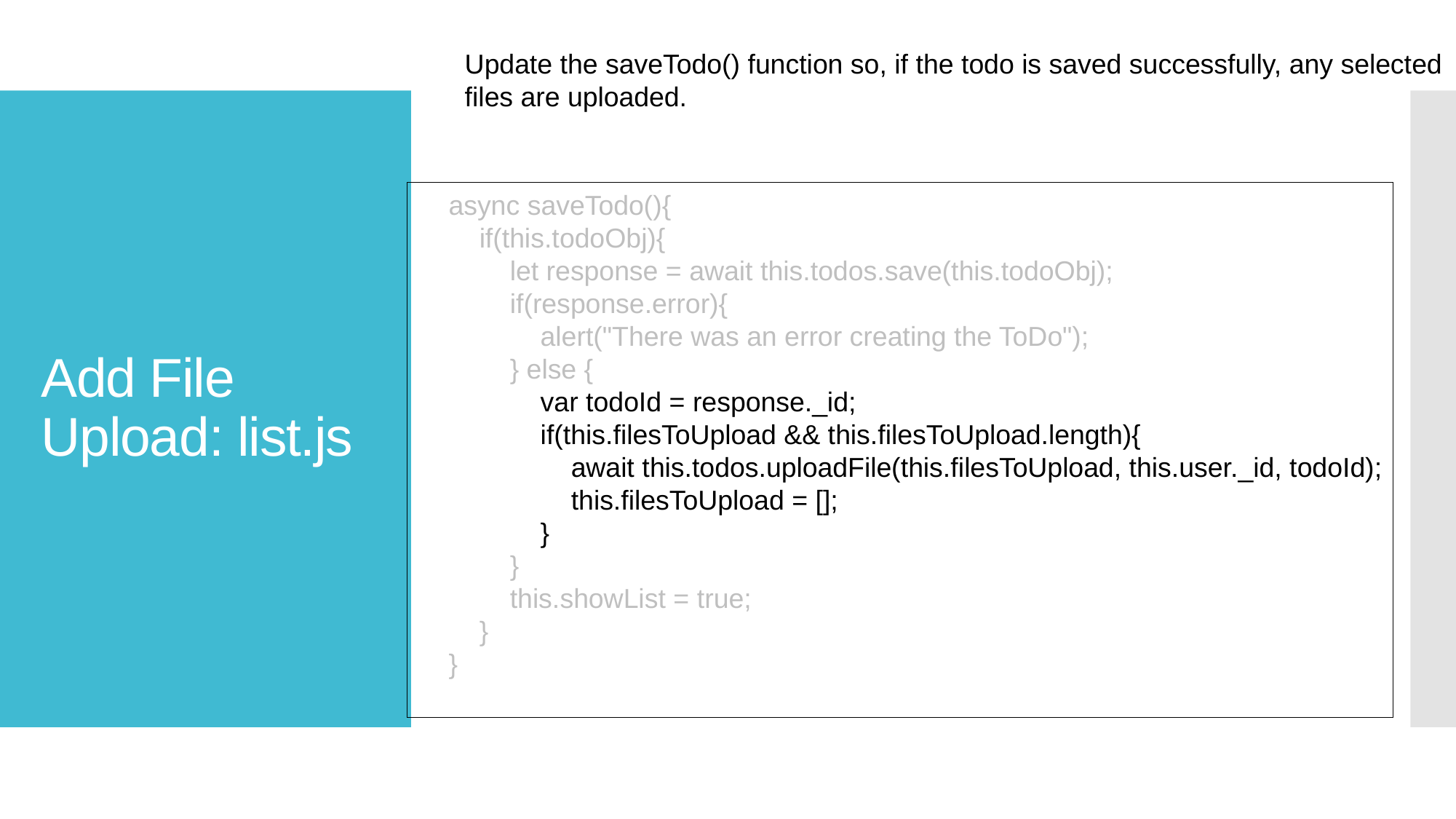

Update the saveTodo() function so, if the todo is saved successfully, any selected
files are uploaded.
# Add File Upload: list.js
    async saveTodo(){
        if(this.todoObj){
            let response = await this.todos.save(this.todoObj);
            if(response.error){
                alert("There was an error creating the ToDo");
            } else {
                var todoId = response._id;
                if(this.filesToUpload && this.filesToUpload.length){
                    await this.todos.uploadFile(this.filesToUpload, this.user._id, todoId);
                    this.filesToUpload = [];
                }
            }
            this.showList = true;
        }
    }